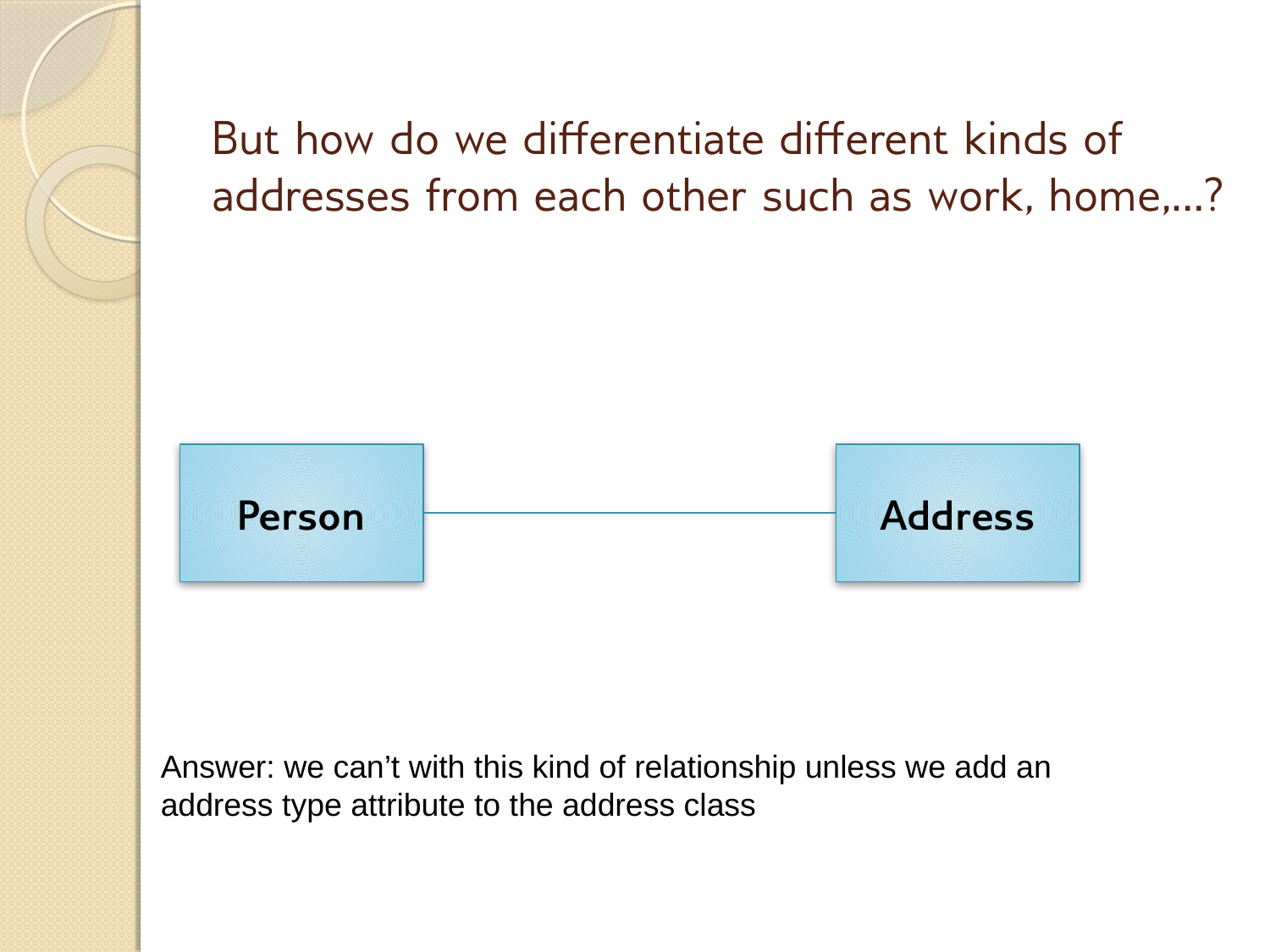

# But how do we differentiate different kinds of addresses from each other such as work, home,…?
Person
Address
Answer: we can’t with this kind of relationship unless we add an address type attribute to the address class